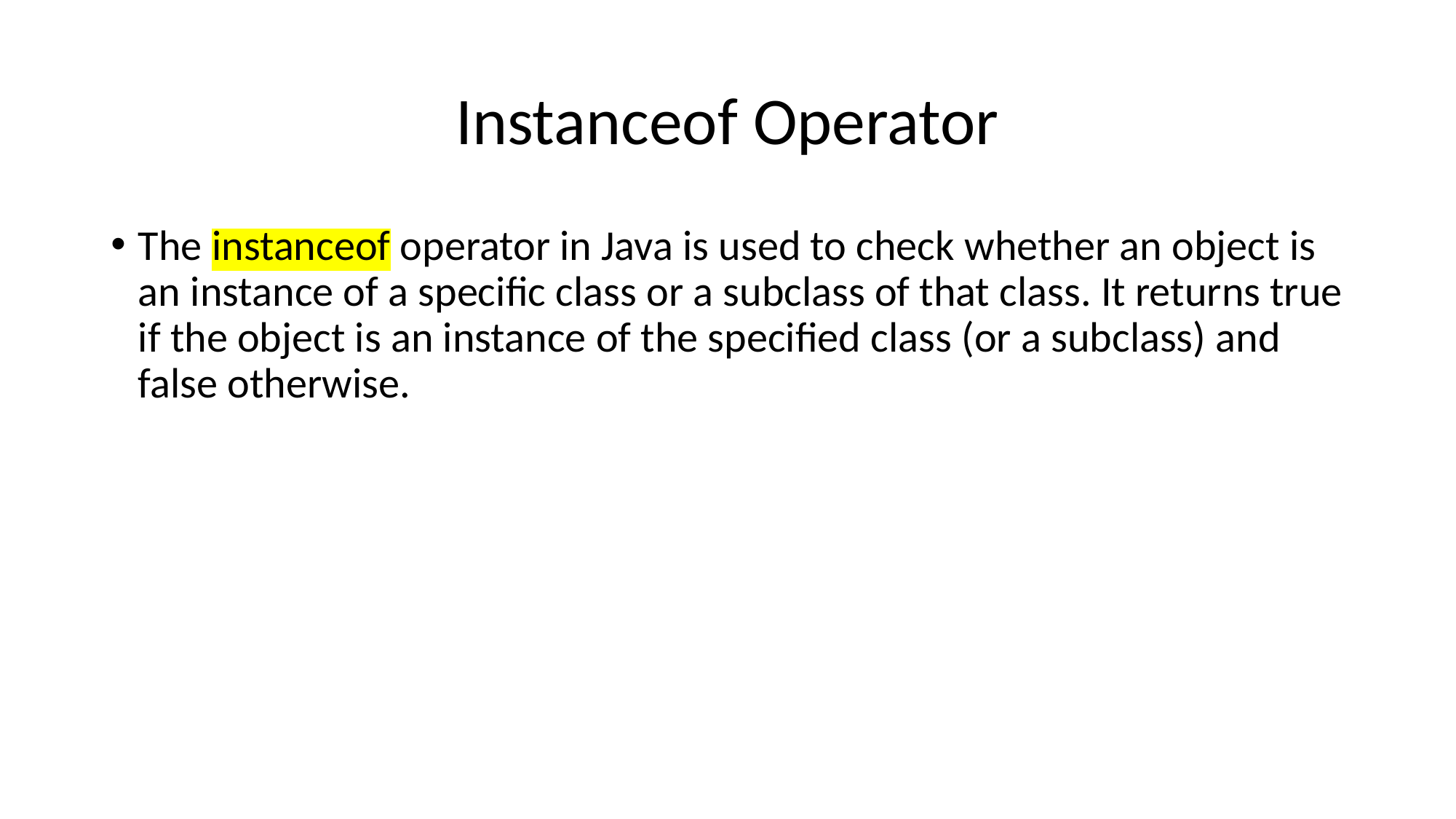

# Instanceof Operator
The instanceof operator in Java is used to check whether an object is an instance of a specific class or a subclass of that class. It returns true if the object is an instance of the specified class (or a subclass) and false otherwise.